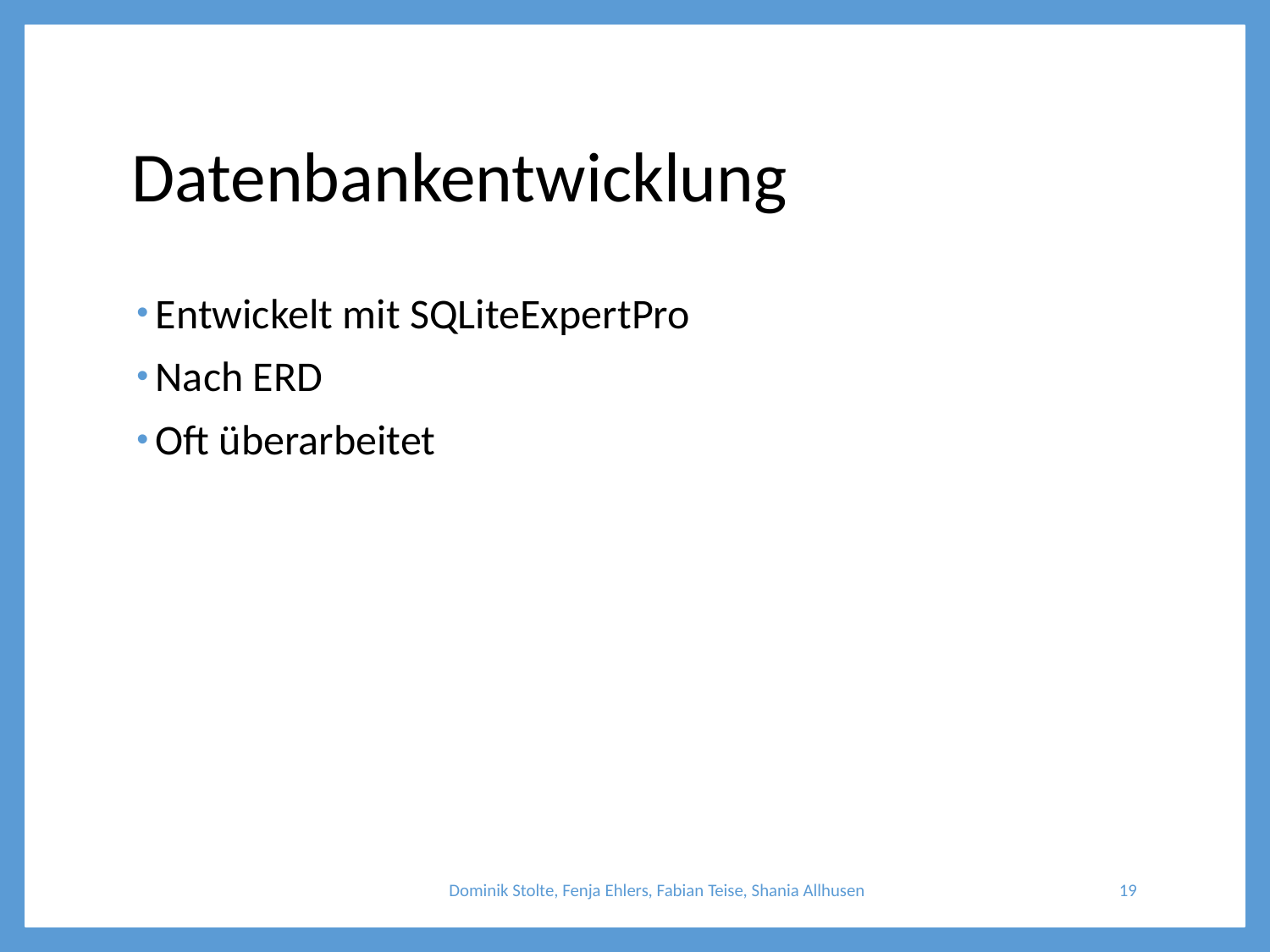

# Datenbankentwicklung
Entwickelt mit SQLiteExpertPro
Nach ERD
Oft überarbeitet

Dominik Stolte, Fenja Ehlers, Fabian Teise, Shania Allhusen
19